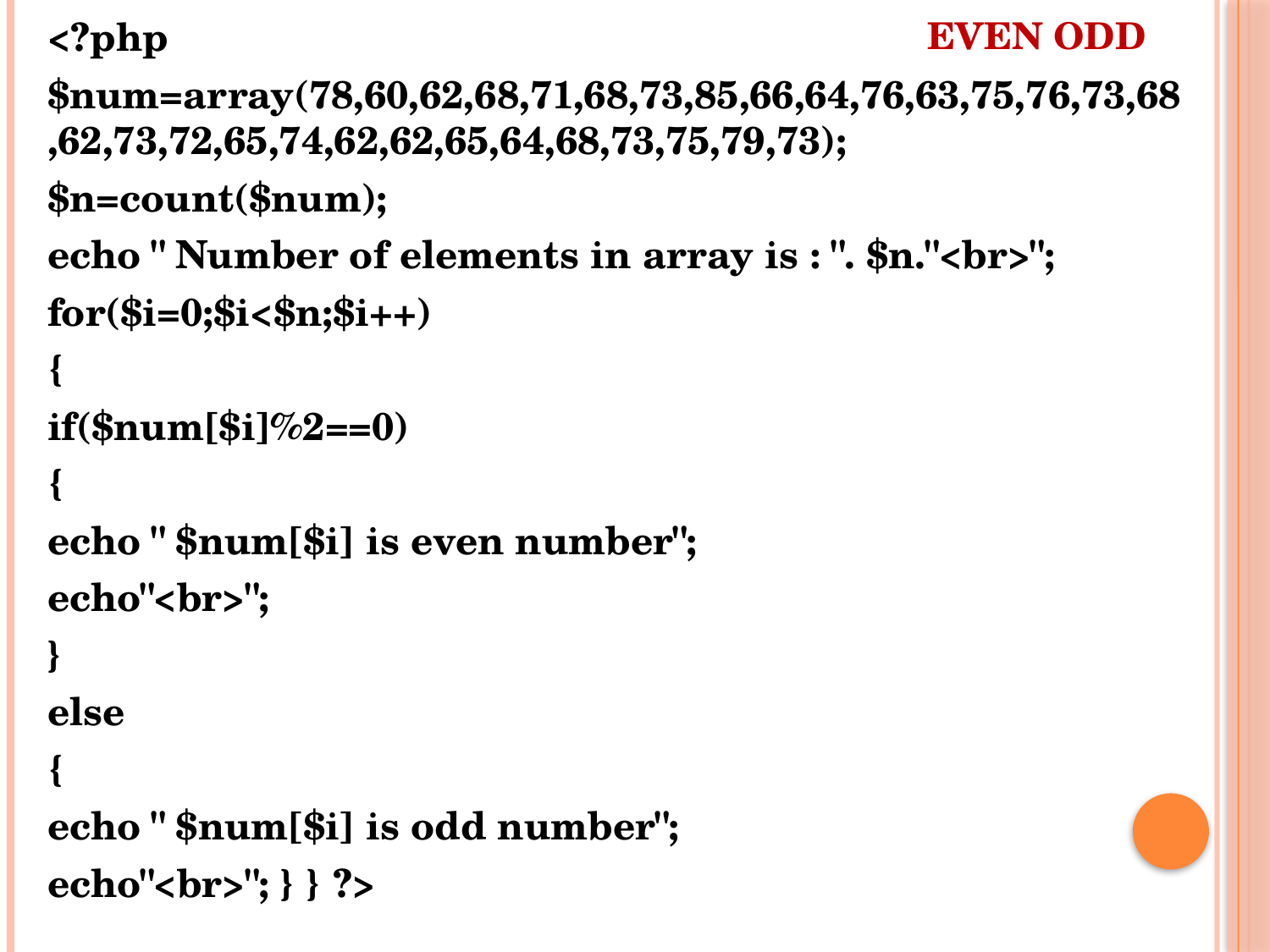

# Even odd
<?php
$num=array(78,60,62,68,71,68,73,85,66,64,76,63,75,76,73,68,62,73,72,65,74,62,62,65,64,68,73,75,79,73);
$n=count($num);
echo " Number of elements in array is : ". $n."<br>";
for($i=0;$i<$n;$i++)
{
if($num[$i]%2==0)
{
echo " $num[$i] is even number";
echo"<br>";
}
else
{
echo " $num[$i] is odd number";
echo"<br>"; } } ?>